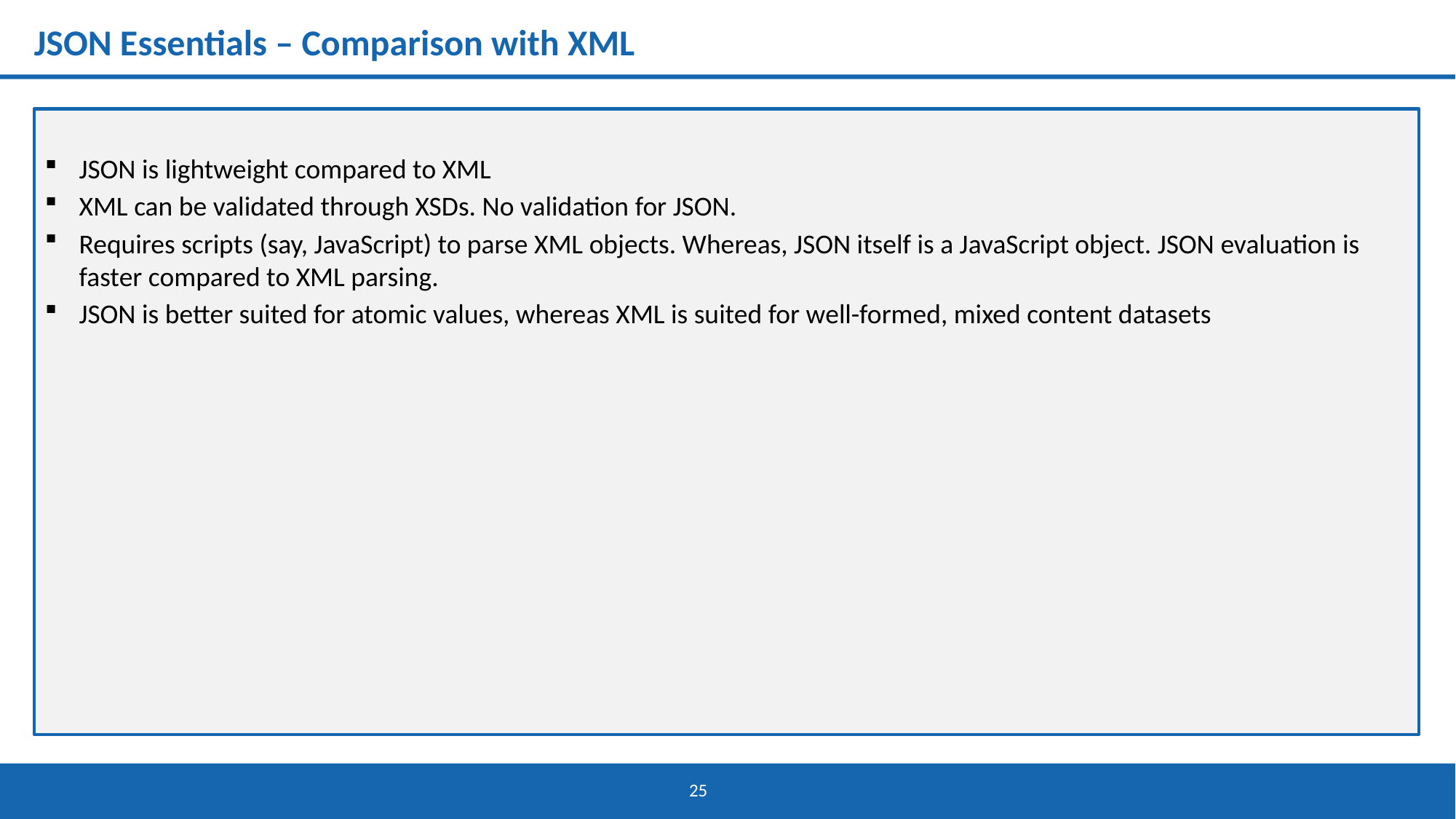

# JSON Essentials – Comparison with XML

JSON is lightweight compared to XML
XML can be validated through XSDs. No validation for JSON.
Requires scripts (say, JavaScript) to parse XML objects. Whereas, JSON itself is a JavaScript object. JSON evaluation is faster compared to XML parsing.
JSON is better suited for atomic values, whereas XML is suited for well-formed, mixed content datasets